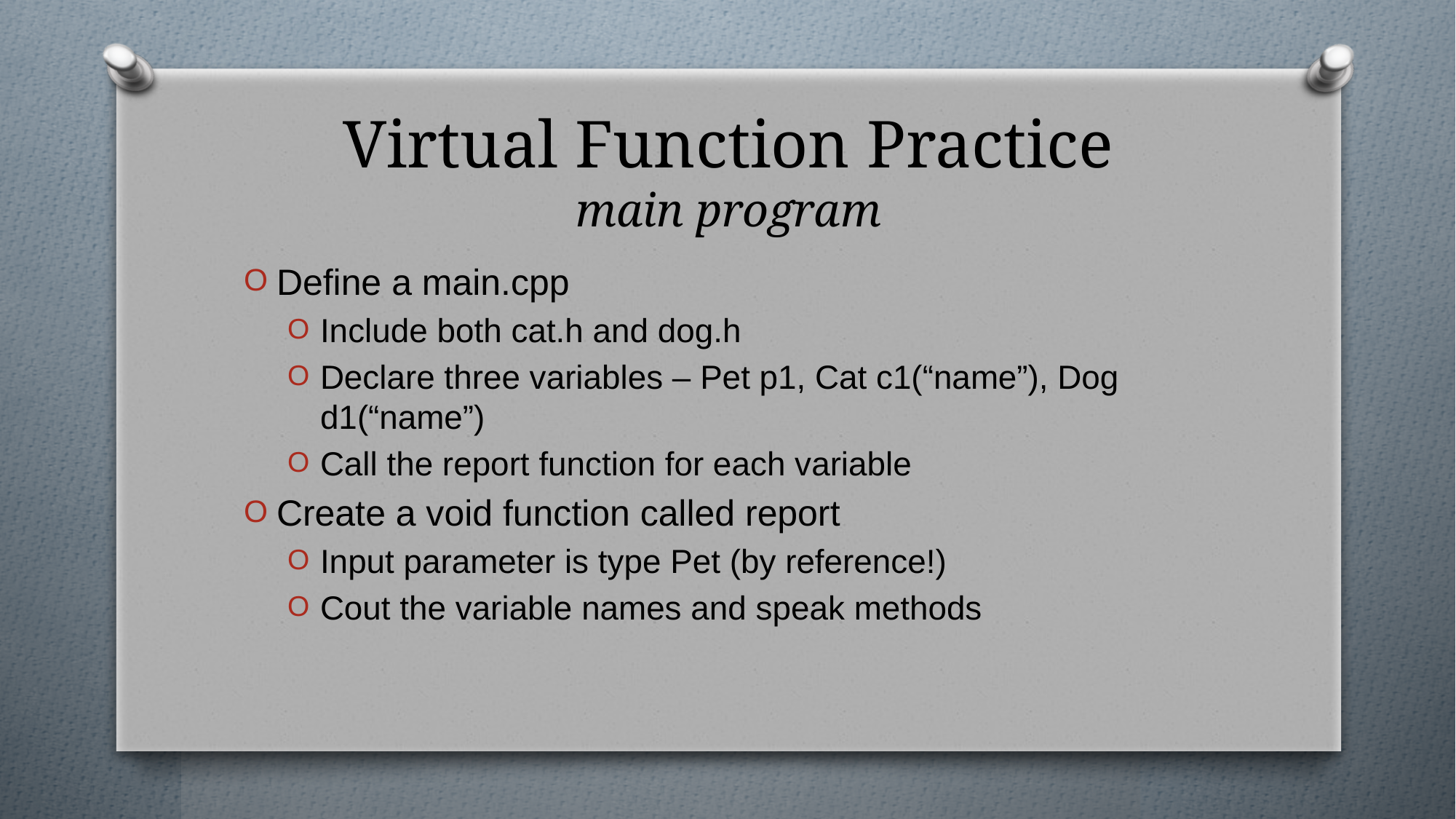

# Virtual Function Practice main program
Define a main.cpp
Include both cat.h and dog.h
Declare three variables – Pet p1, Cat c1(“name”), Dog d1(“name”)
Call the report function for each variable
Create a void function called report
Input parameter is type Pet (by reference!)
Cout the variable names and speak methods